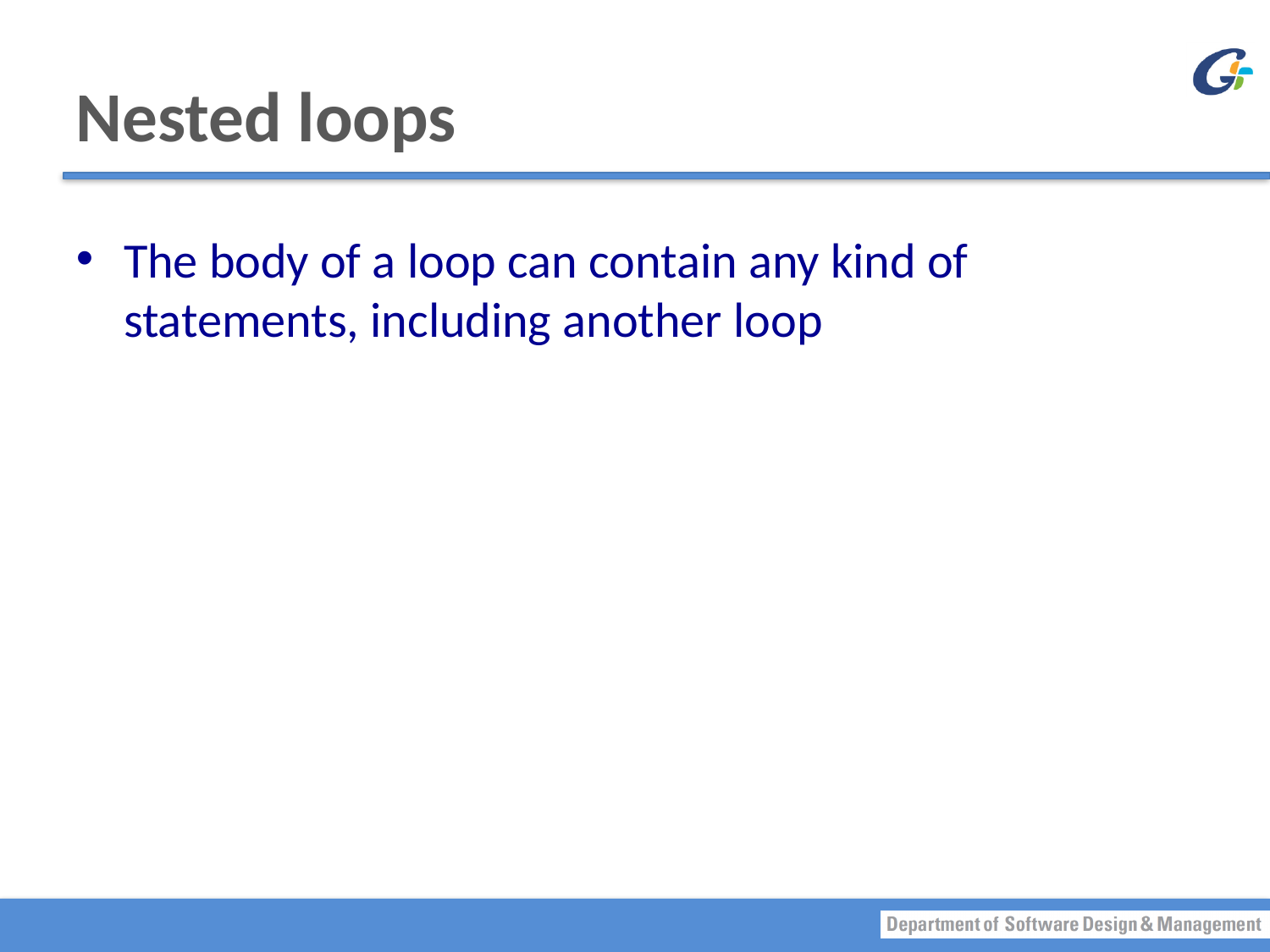

# Nested loops
The body of a loop can contain any kind of statements, including another loop